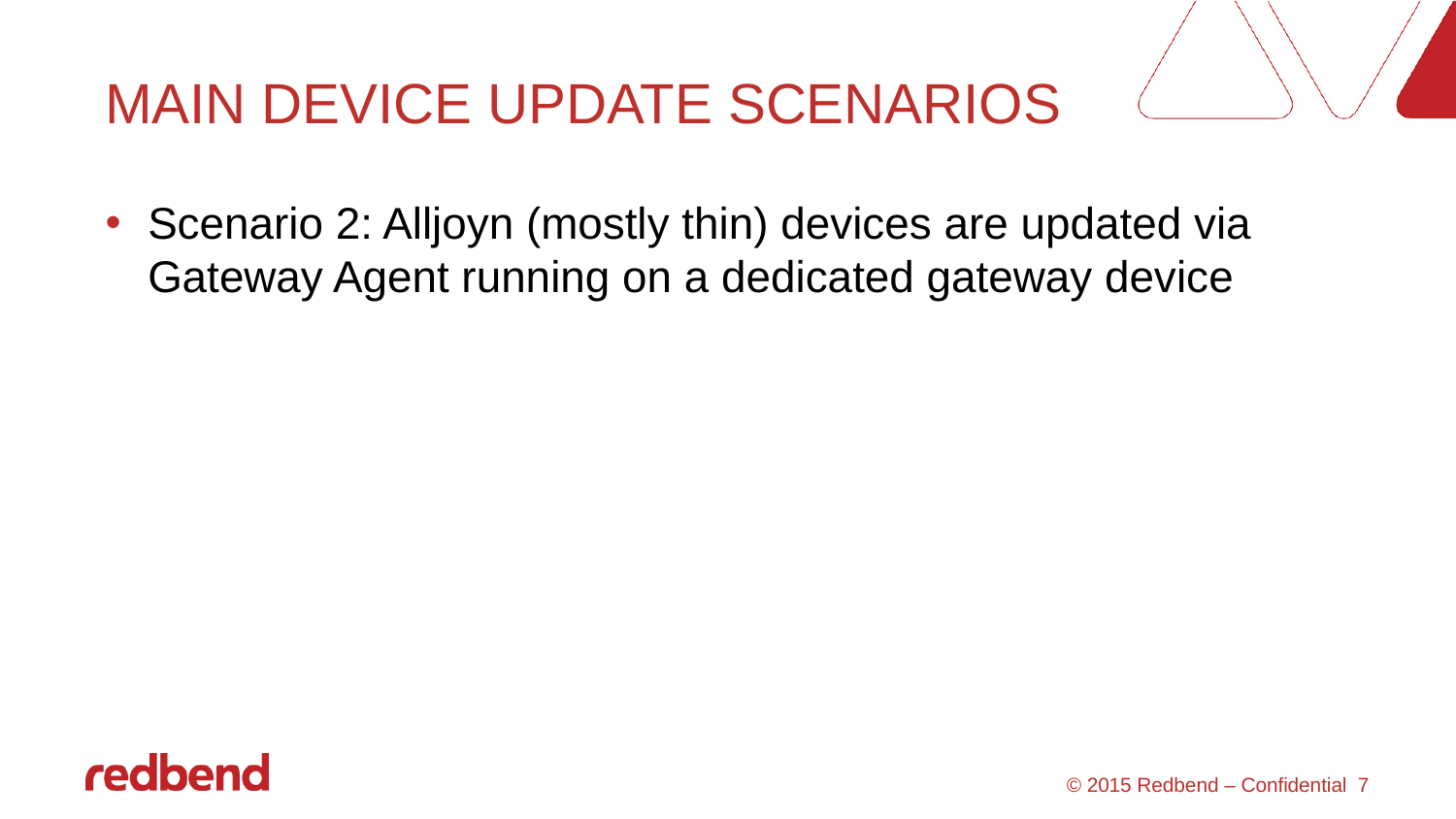

# main device update scenarios
Scenario 2: Alljoyn (mostly thin) devices are updated via Gateway Agent running on a dedicated gateway device